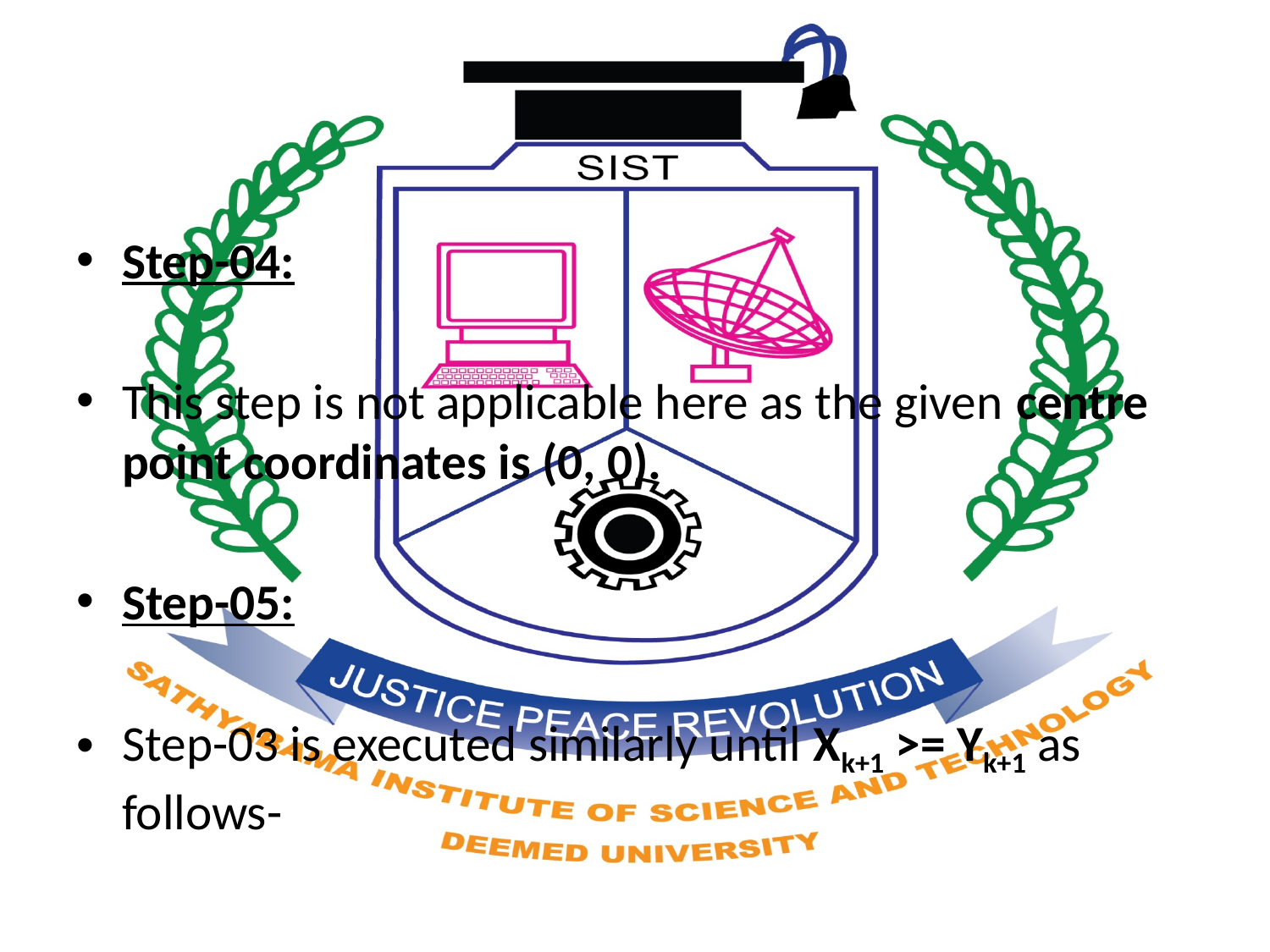

#
Step-04:

This step is not applicable here as the given centre point coordinates is (0, 0).

Step-05:

Step-03 is executed similarly until Xk+1 >= Yk+1 as follows-